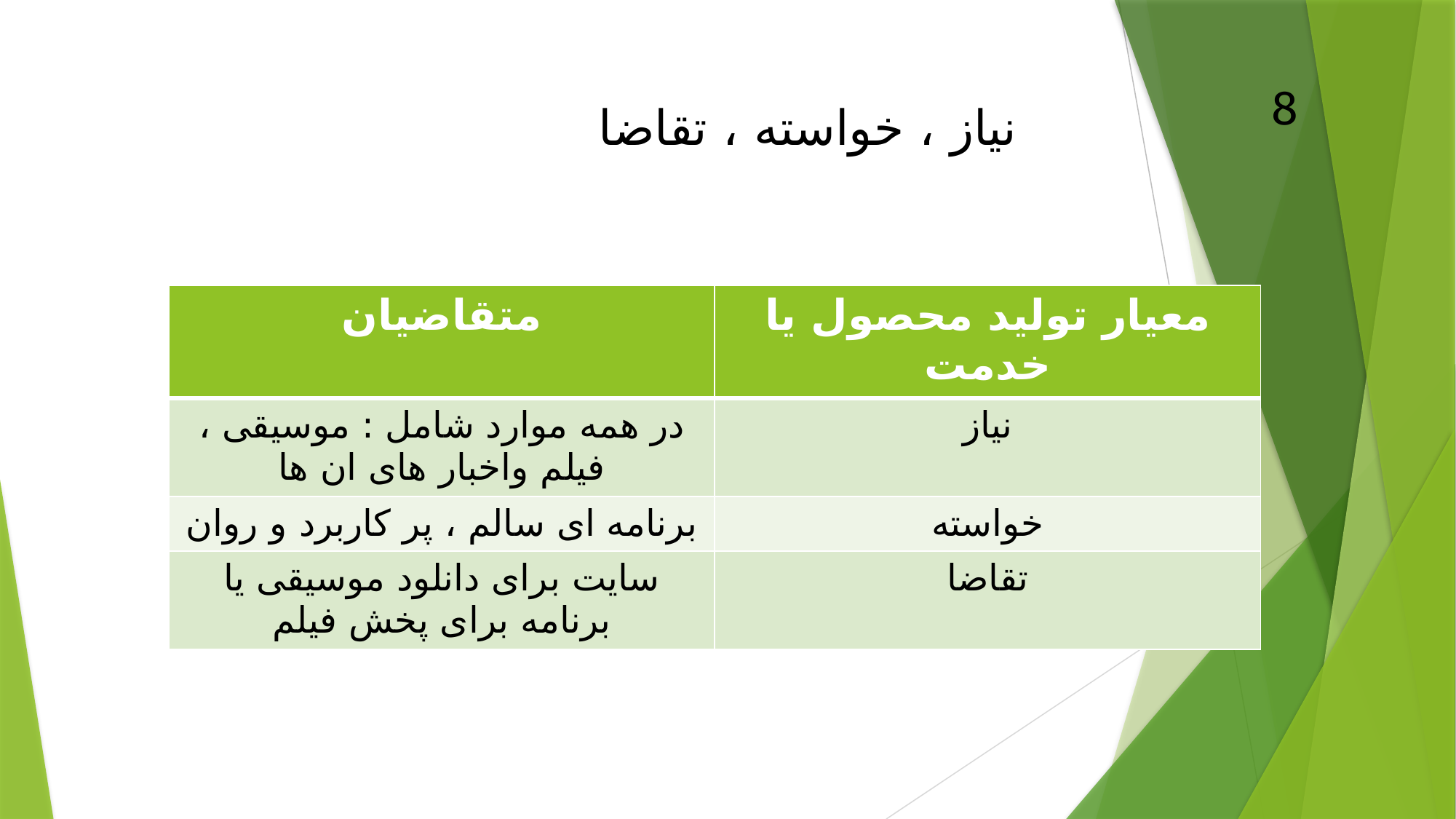

8
نیاز ، خواسته ، تقاضا
| متقاضیان | معیار تولید محصول یا خدمت |
| --- | --- |
| در همه موارد شامل : موسیقی ، فیلم واخبار های ان ها | نیاز |
| برنامه ای سالم ، پر کاربرد و روان | خواسته |
| سایت برای دانلود موسیقی یا برنامه برای پخش فیلم | تقاضا |